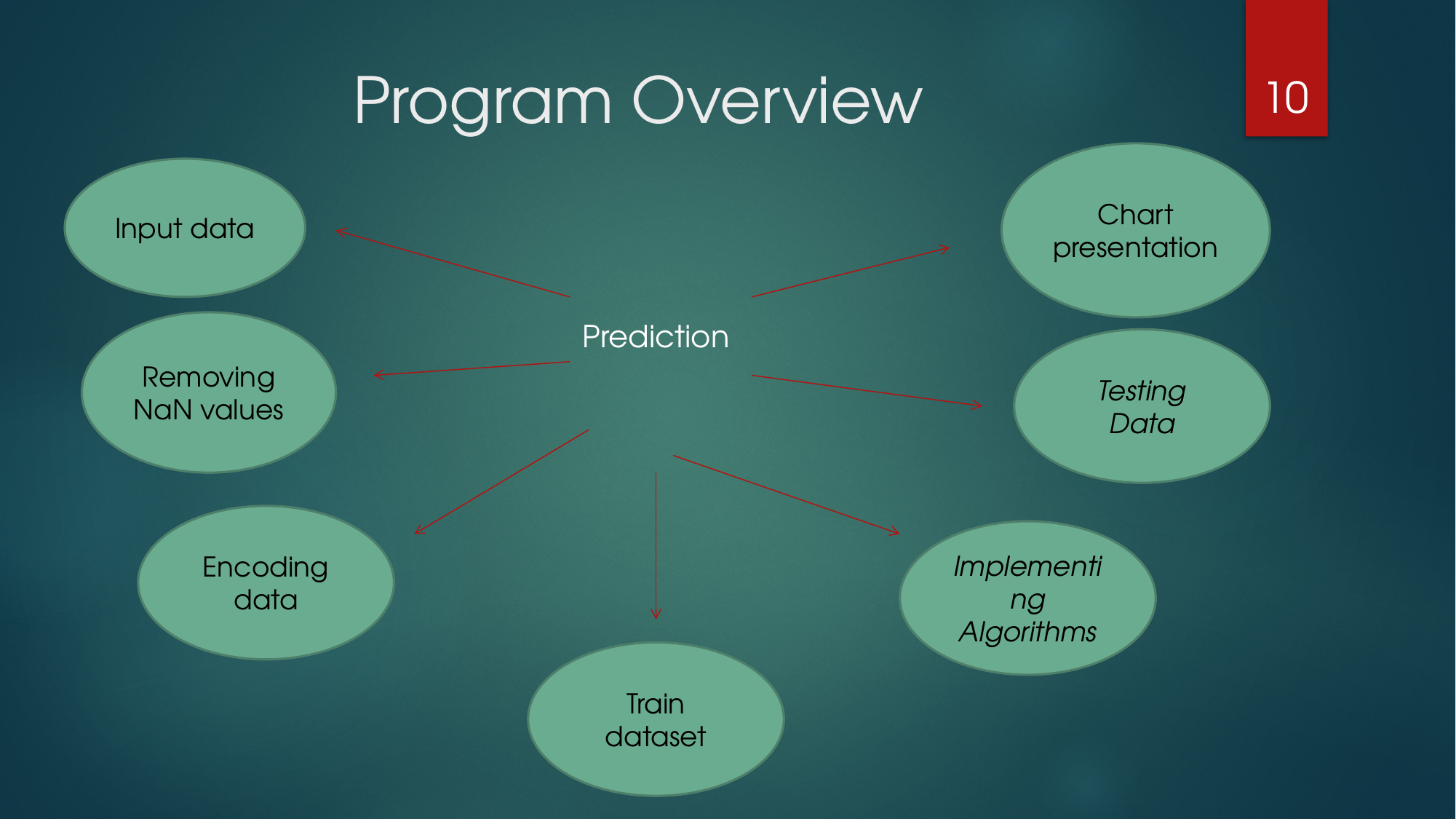

10
# Program Overview
Chart presentation
Input data
Removing NaN values
Prediction
Testing Data
Encoding data
Implementing Algorithms
Train dataset